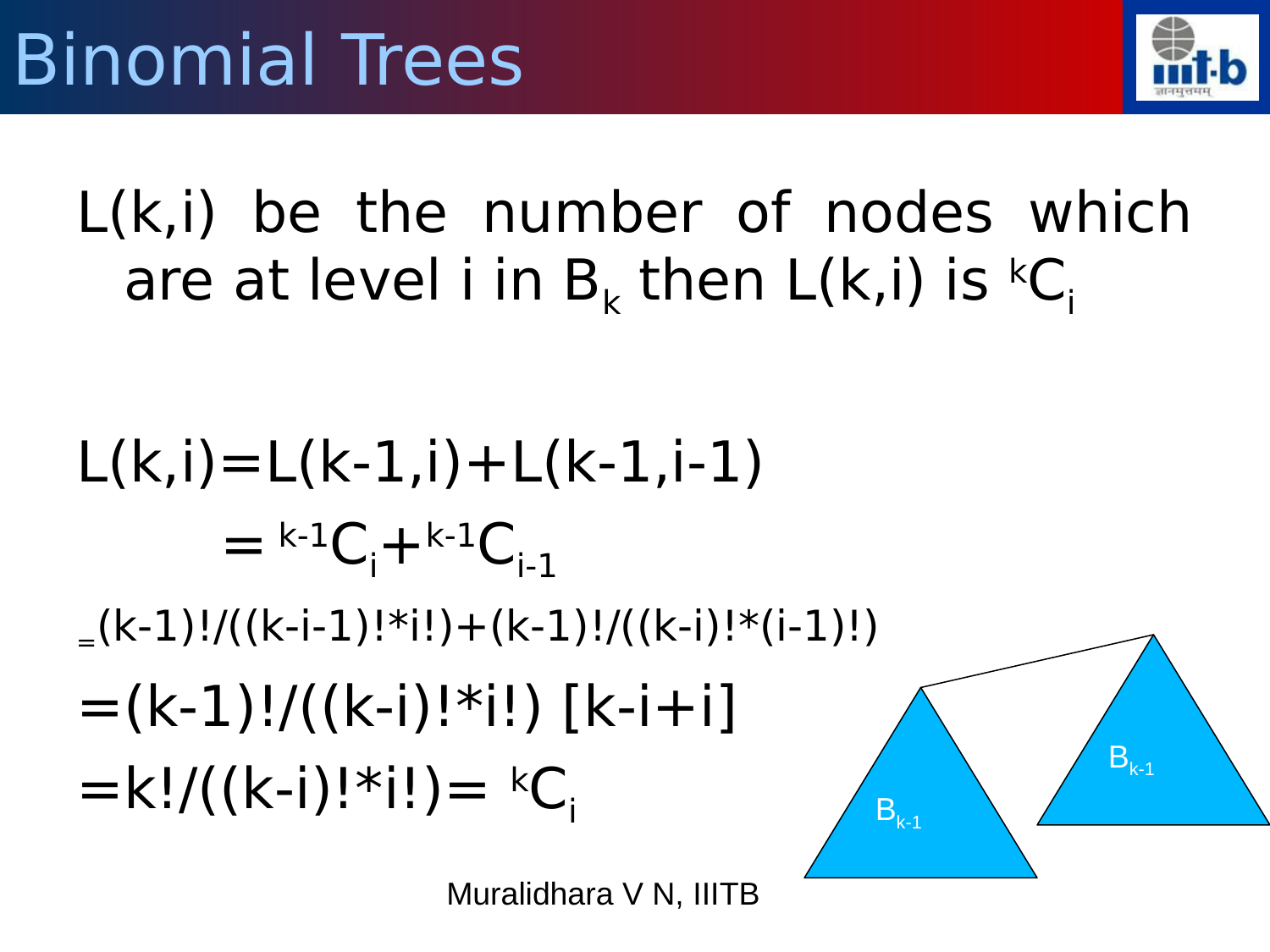

Binomial Trees
L(k,i) be the number of nodes which are at level i in Bk then L(k,i) is kCi

L(k,i)=L(k-1,i)+L(k-1,i-1)
        = k-1Ci+k-1Ci-1
=(k-1)!/((k-i-1)!*i!)+(k-1)!/((k-i)!*(i-1)!)
=(k-1)!/((k-i)!*i!) [k-i+i]
=k!/((k-i)!*i!)= kCi

Bk-1
Bk-1
Muralidhara V N, IIITB